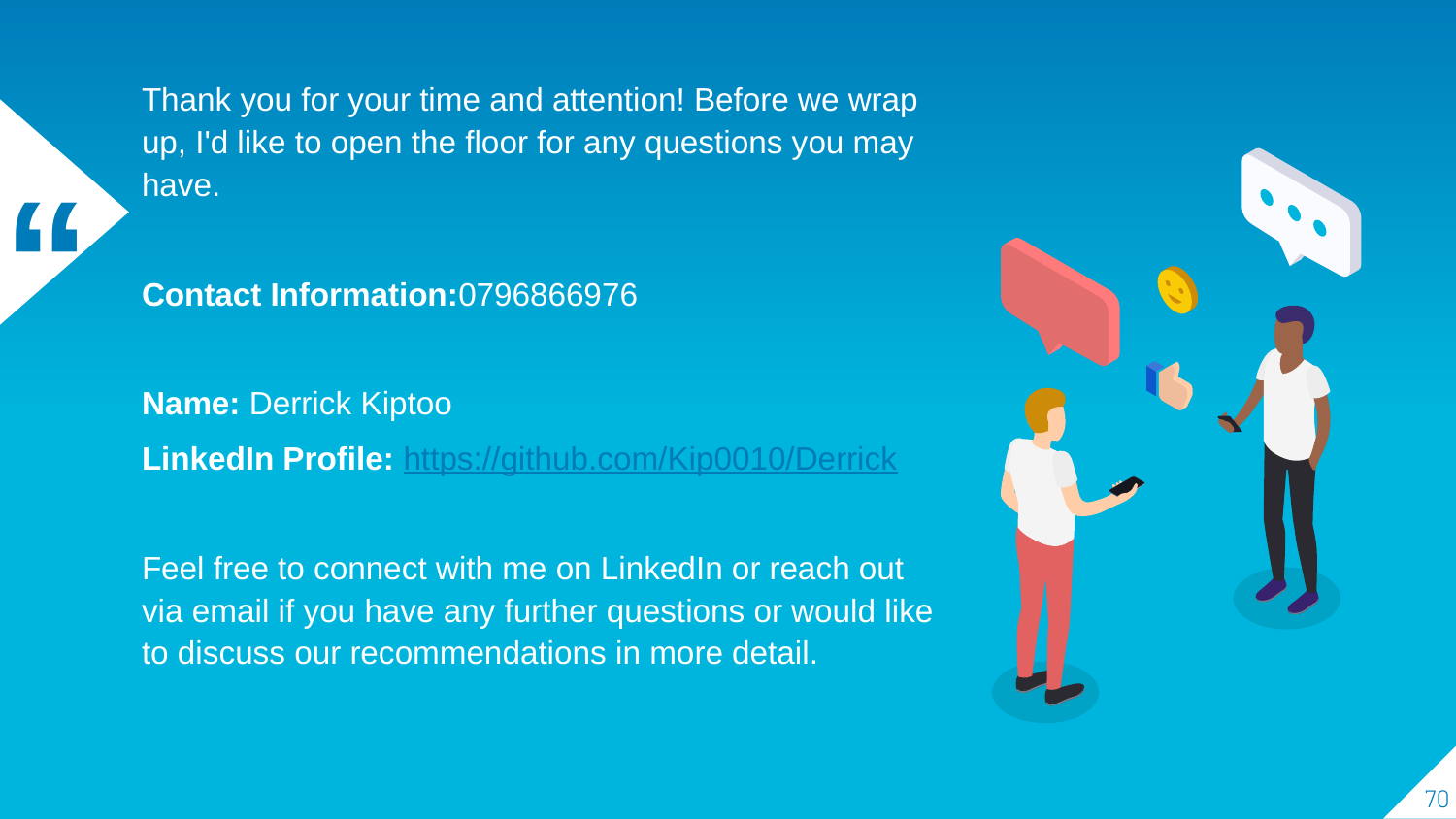

Thank you for your time and attention! Before we wrap up, I'd like to open the floor for any questions you may have.

Contact Information:0796866976

Name: Derrick Kiptoo
LinkedIn Profile: https://github.com/Kip0010/Derrick

Feel free to connect with me on LinkedIn or reach out via email if you have any further questions or would like to discuss our recommendations in more detail.

70